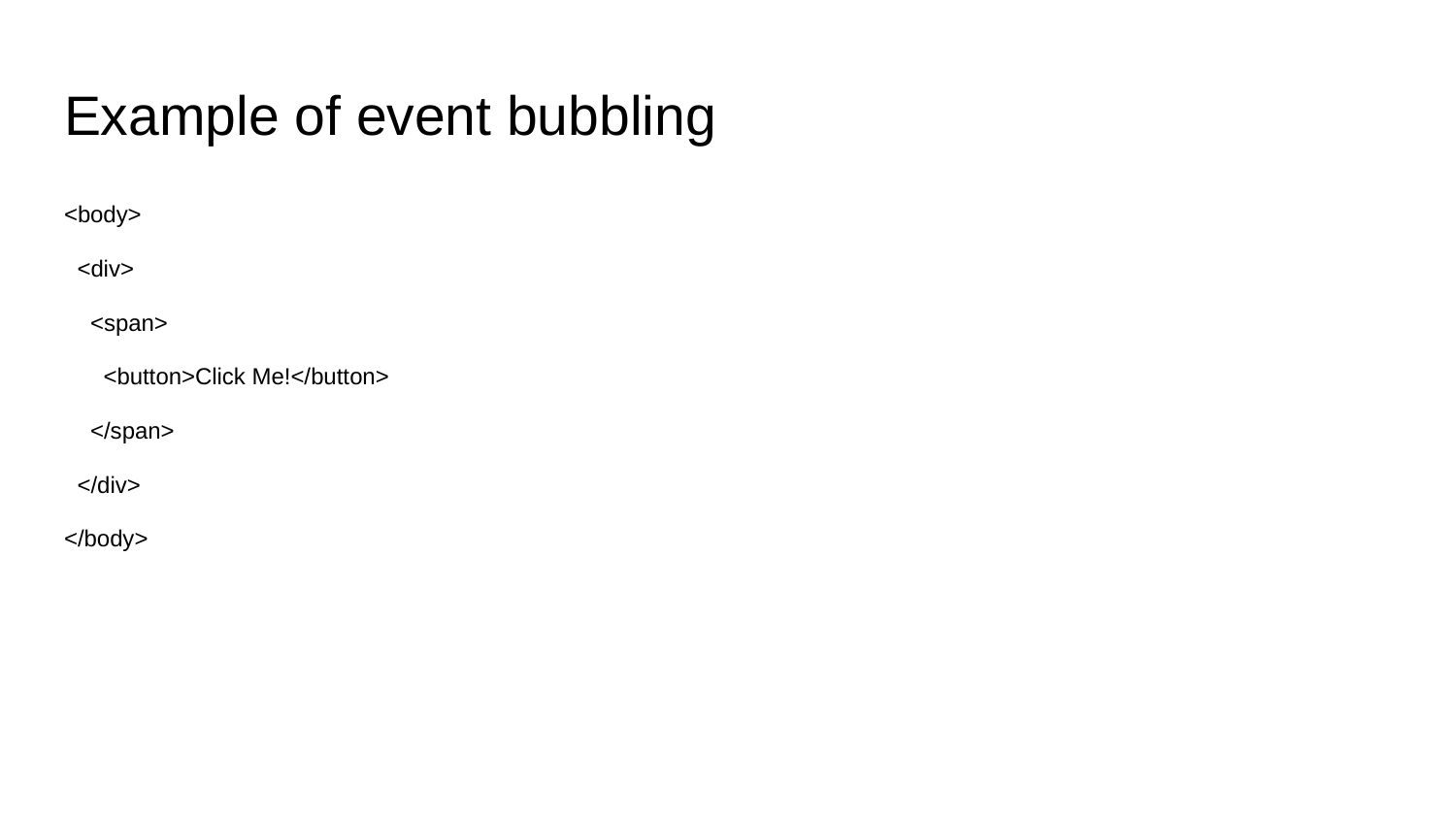

# Example of event bubbling
<body>
  <div>
    <span>
      <button>Click Me!</button>
    </span>
  </div>
</body>